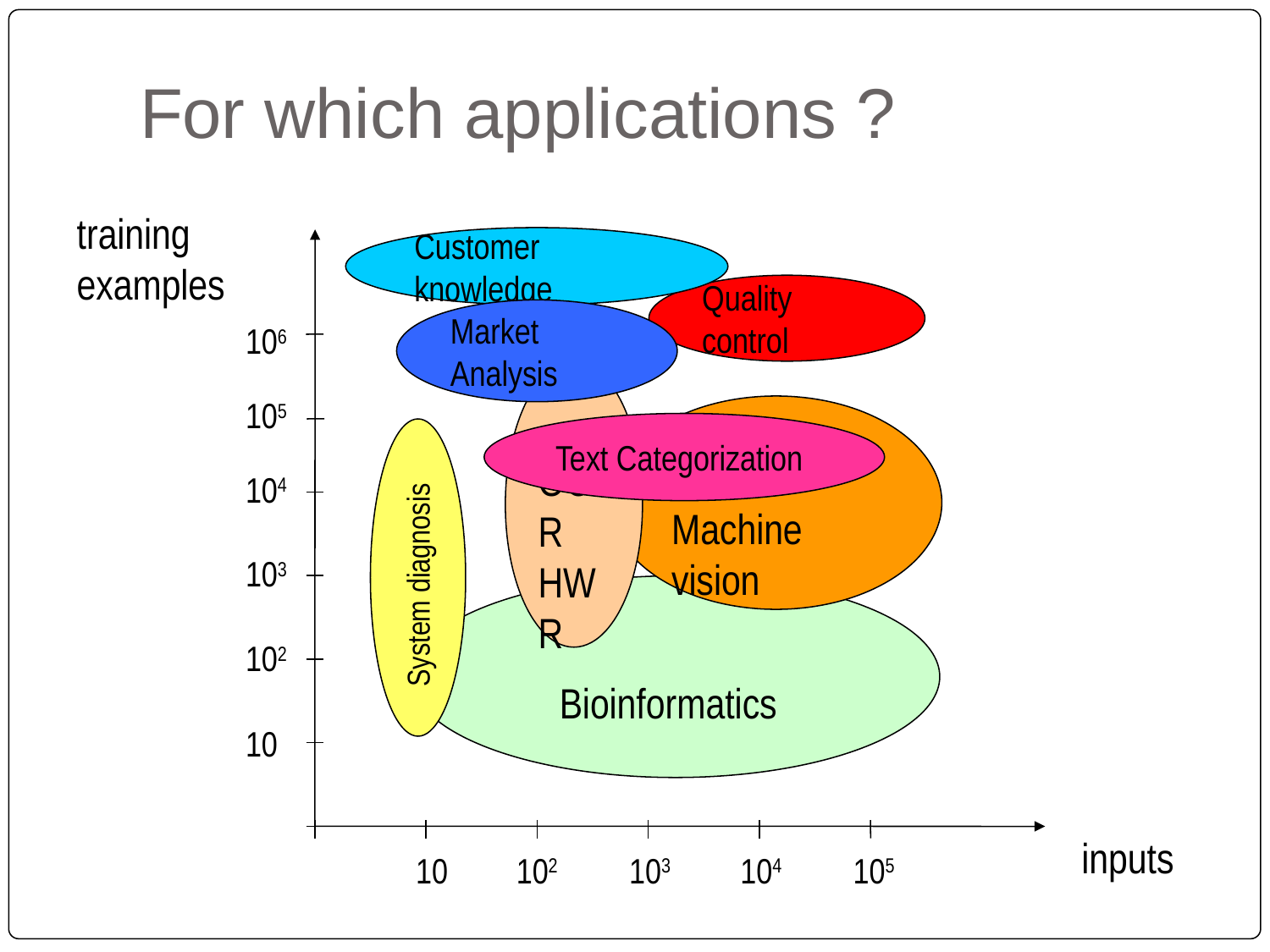

# For which applications ?
training examples
Customer knowledge
Quality control
Market Analysis
106
105
104
103
102
10

OCR
HWR

Machine vision
Text Categorization

System diagnosis

      Bioinformatics
inputs
10
102
103
104
105